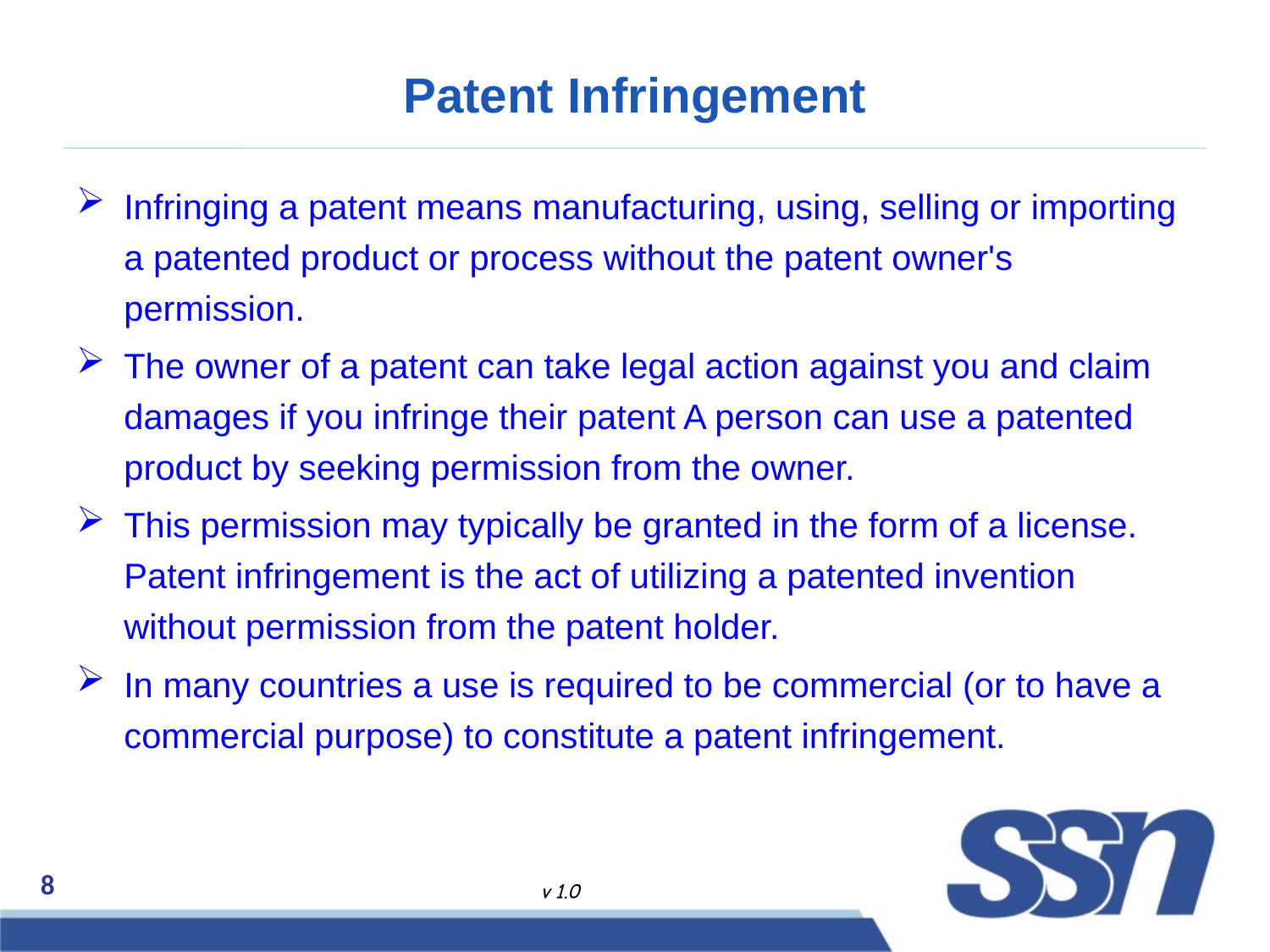

# Patent Infringement
Infringing a patent means manufacturing, using, selling or importing a patented product or process without the patent owner's permission.
The owner of a patent can take legal action against you and claim damages if you infringe their patent A person can use a patented product by seeking permission from the owner.
This permission may typically be granted in the form of a license. Patent infringement is the act of utilizing a patented invention without permission from the patent holder.
In many countries a use is required to be commercial (or to have a commercial purpose) to constitute a patent infringement.